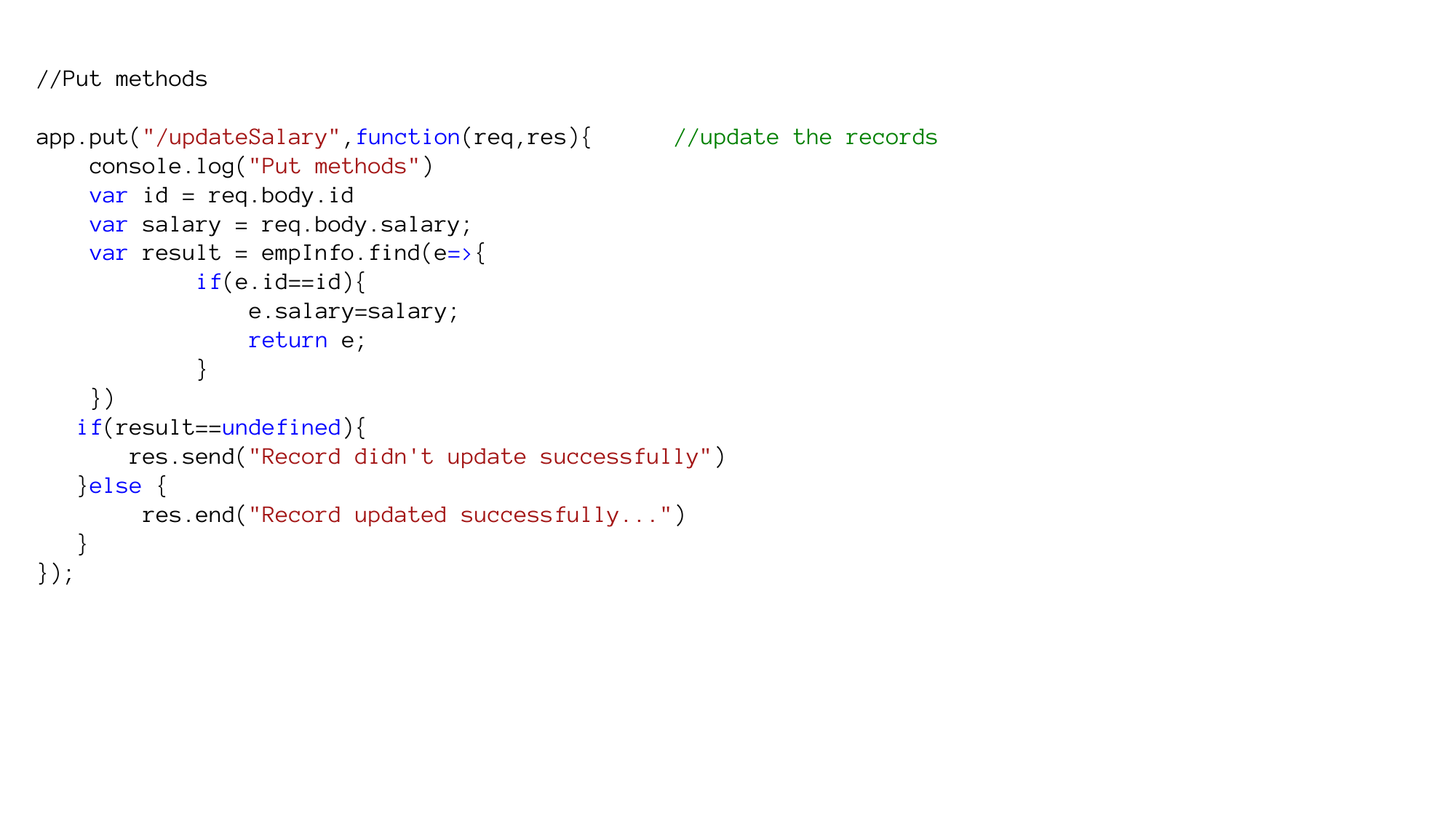

//Put methods

app.put("/updateSalary",function(req,res){      //update the records
    console.log("Put methods")
    var id = req.body.id
    var salary = req.body.salary;
    var result = empInfo.find(e=>{
            if(e.id==id){
                e.salary=salary;
                return e;
            }
    })
   if(result==undefined){
       res.send("Record didn't update successfully")
   }else {
        res.end("Record updated successfully...")
   }
});